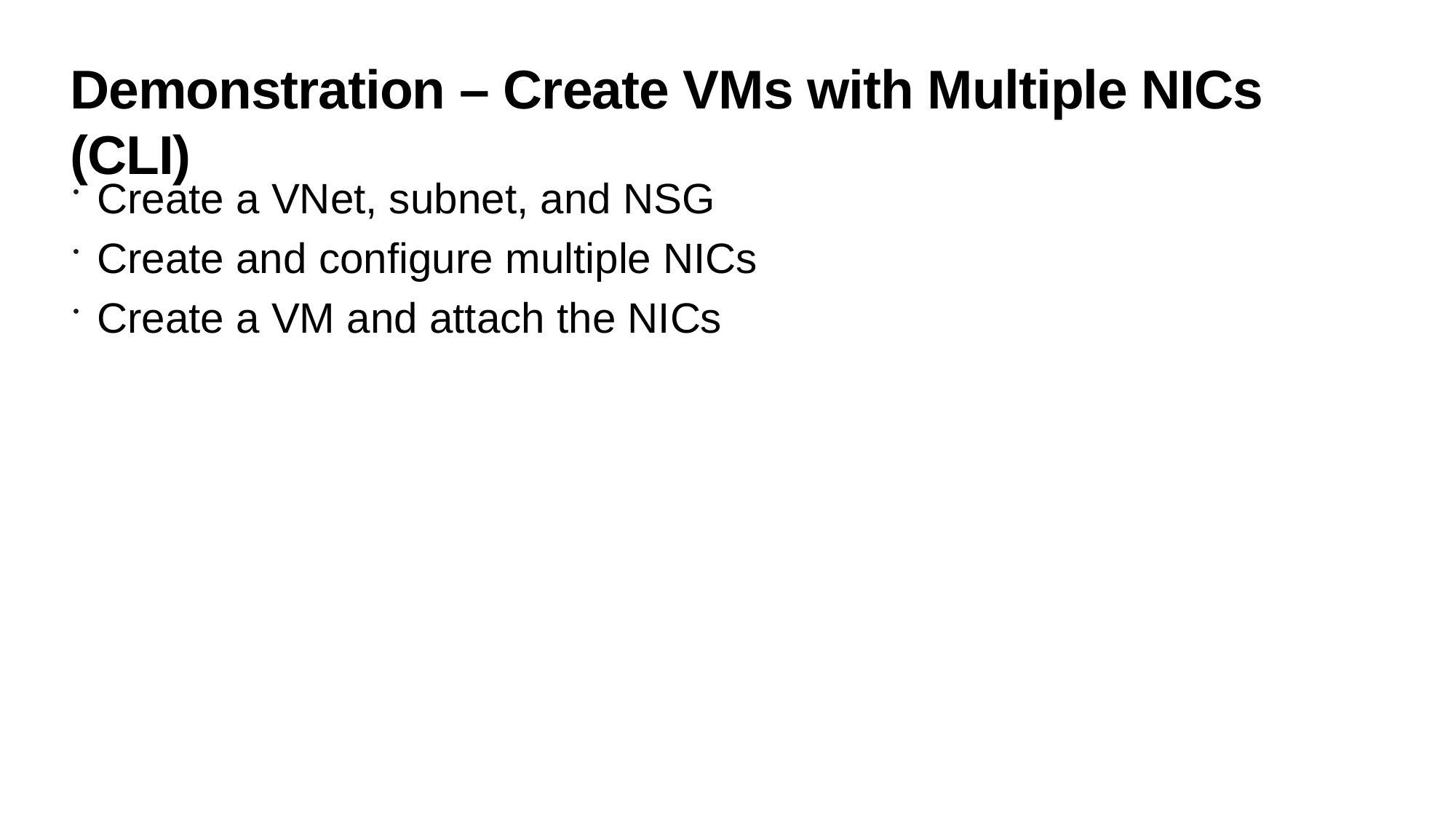

# Demonstration – Create VMs with Multiple NICs (CLI)
Create a VNet, subnet, and NSG
Create and configure multiple NICs
Create a VM and attach the NICs